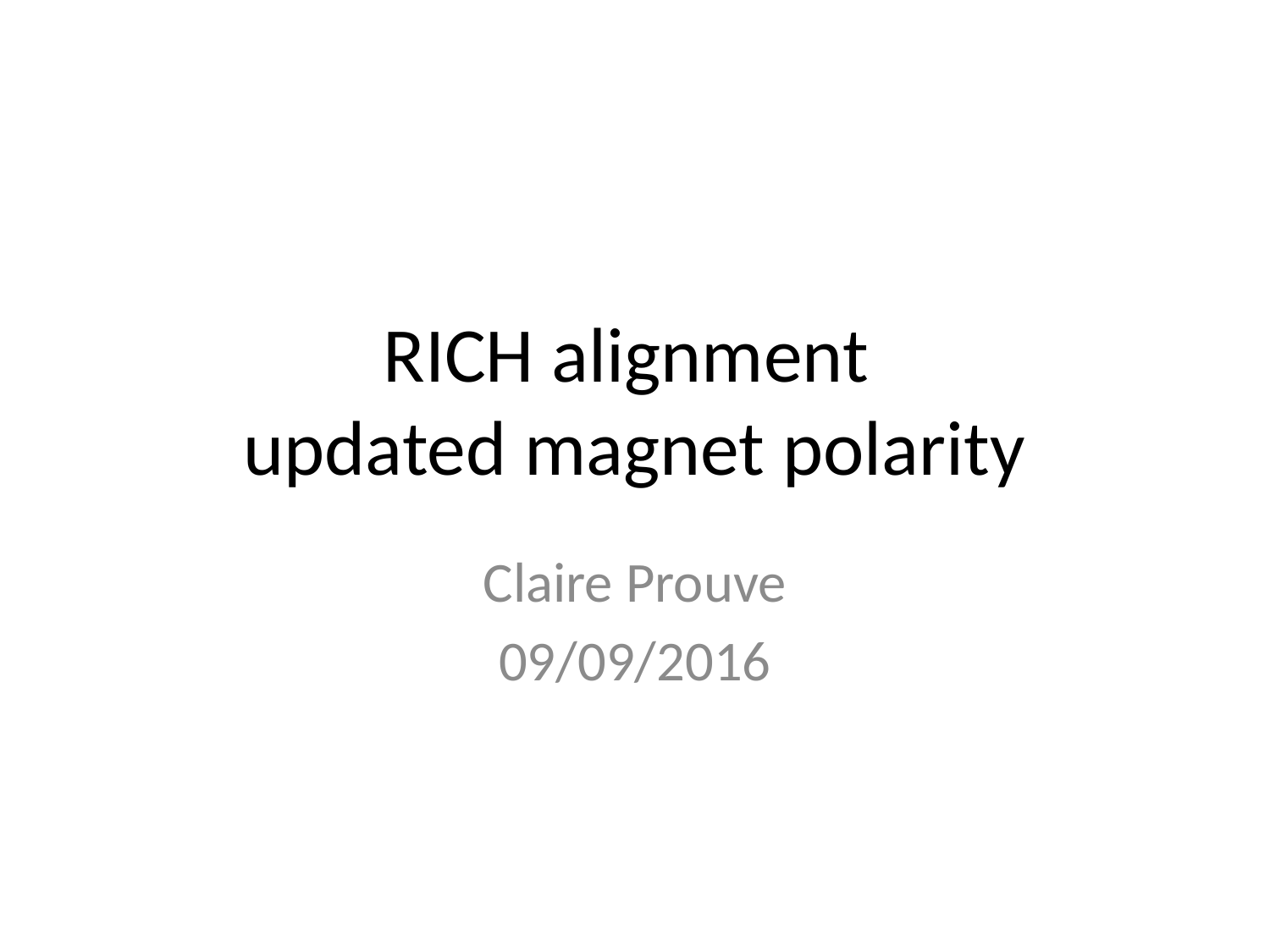

# RICH alignment updated magnet polarity
Claire Prouve
09/09/2016